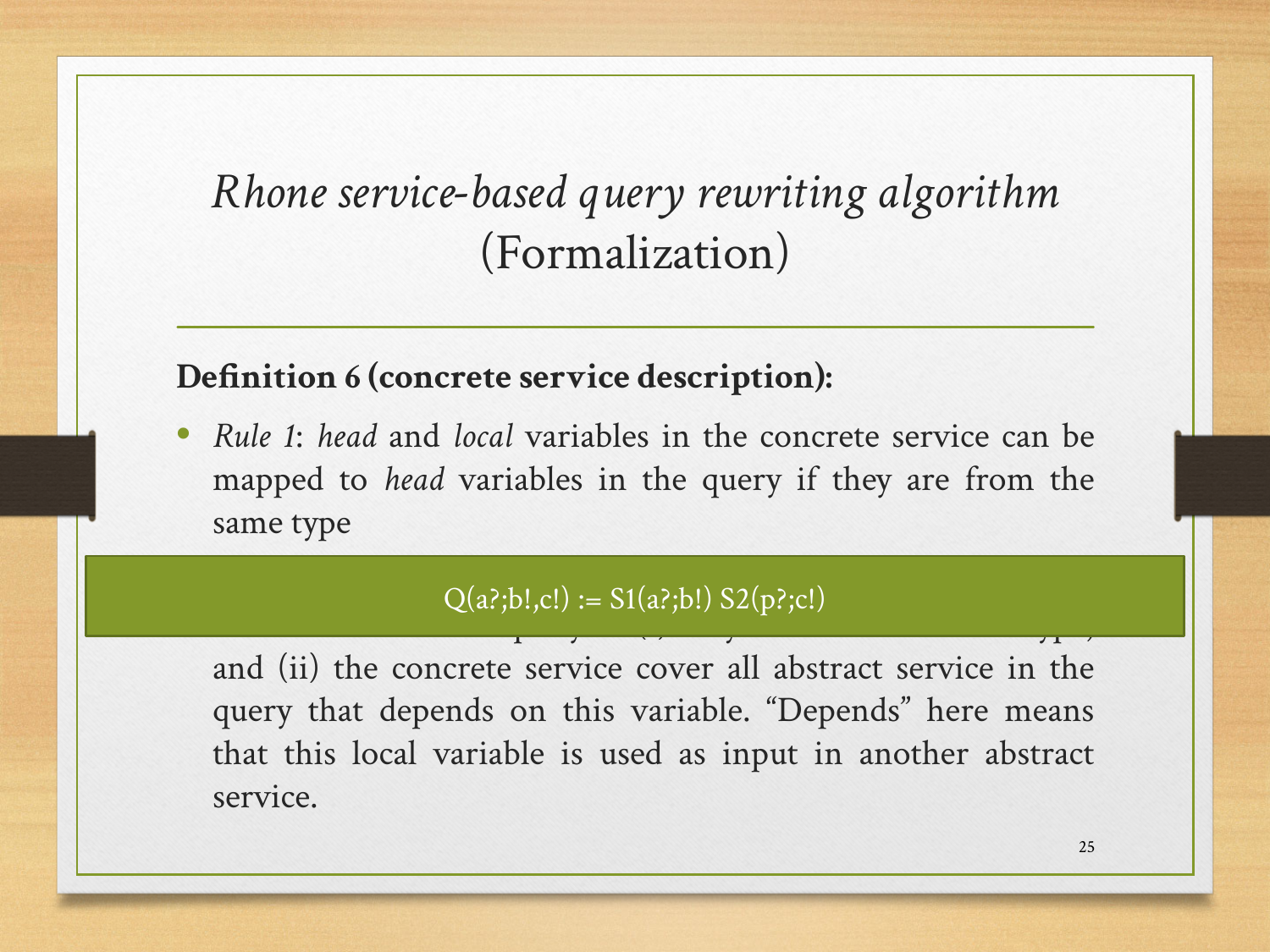

# Rhone service-based query rewriting algorithm (Formalization)

Definition 6 (concrete service description):
Rule 1: head and local variables in the concrete service can be mapped to head variables in the query if they are from the same type
Rule 2: local variable in the concrete service can be mapped to a local variable in the query if: (i) they are from the same type; and (ii) the concrete service cover all abstract service in the query that depends on this variable. “Depends” here means that this local variable is used as input in another abstract service.
Q(a?;b!,c!) := S1(a?;b!) S2(p?;c!)
25